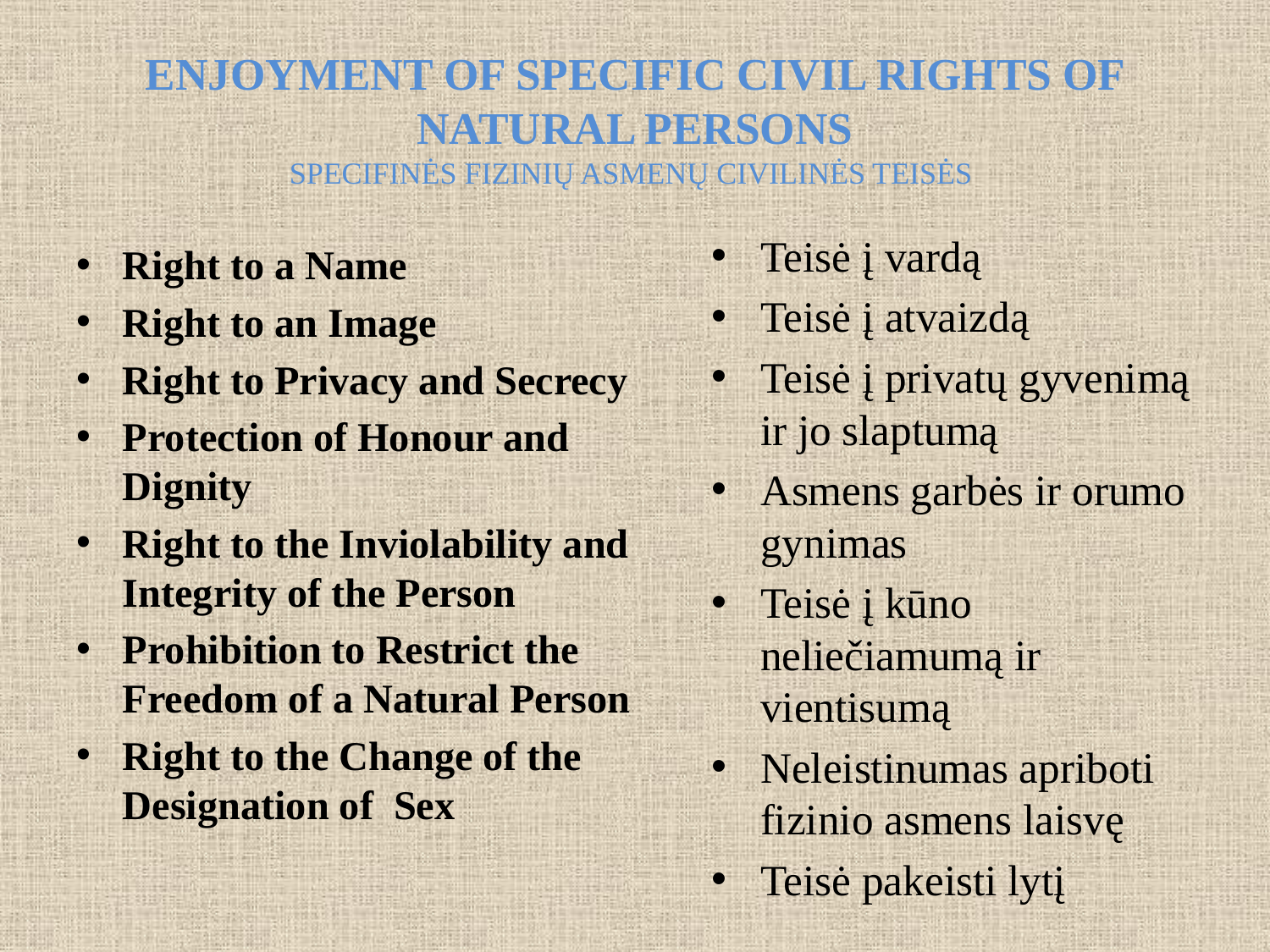

# ENJOYMENT OF SPECIFIC CIVIL RIGHTS OF NATURAL PERSONS SPECIFINĖS FIZINIŲ ASMENŲ CIVILINĖS TEISĖS
Teisė į vardą
Teisė į atvaizdą
Teisė į privatų gyvenimą ir jo slaptumą
Asmens garbės ir orumo gynimas
Teisė į kūno neliečiamumą ir vientisumą
Neleistinumas apriboti fizinio asmens laisvę
Teisė pakeisti lytį
Right to a Name
Right to an Image
Right to Privacy and Secrecy
Protection of Honour and Dignity
Right to the Inviolability and Integrity of the Person
Prohibition to Restrict the Freedom of a Natural Person
Right to the Change of the Designation of  Sex